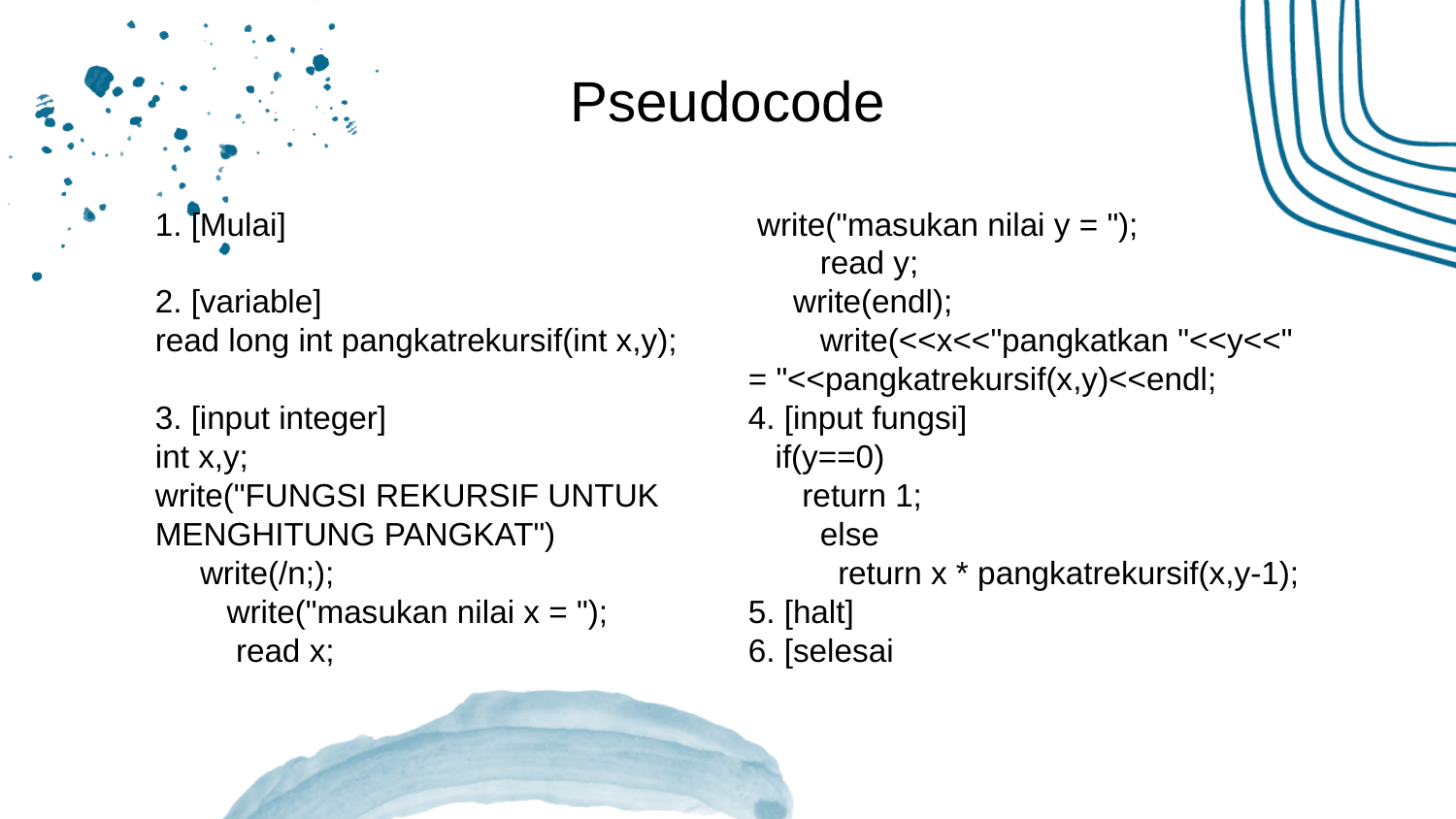

Pseudocode
1. [Mulai]

2. [variable]
read long int pangkatrekursif(int x,y);

3. [input integer]
int x,y;
write("FUNGSI REKURSIF UNTUK MENGHITUNG PANGKAT")
     write(/n;);
        write("masukan nilai x = ");
         read x;

 write("masukan nilai y = ");
        read y;
     write(endl);
        write(<<x<<"pangkatkan "<<y<<" = "<<pangkatrekursif(x,y)<<endl;
4. [input fungsi]
   if(y==0)
      return 1;
        else
          return x * pangkatrekursif(x,y-1);
5. [halt]
6. [selesai